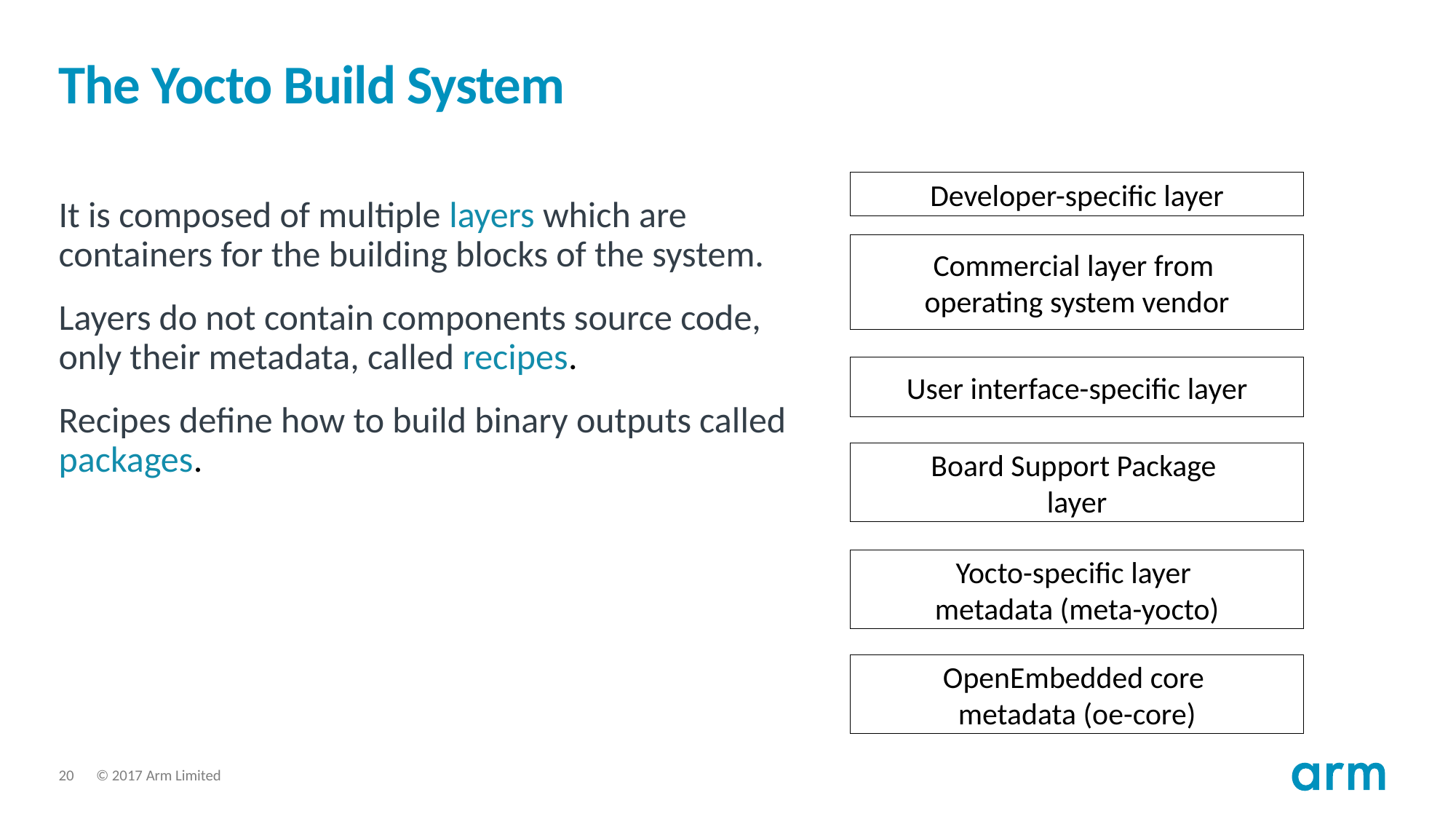

# The Yocto Build System
Developer-specific layer
It is composed of multiple layers which are containers for the building blocks of the system.
Layers do not contain components source code, only their metadata, called recipes.
Recipes define how to build binary outputs called packages.
Commercial layer from
operating system vendor

User interface-specific layer
Board Support Package
layer
Yocto-specific layer
metadata (meta-yocto)
OpenEmbedded core
metadata (oe-core)